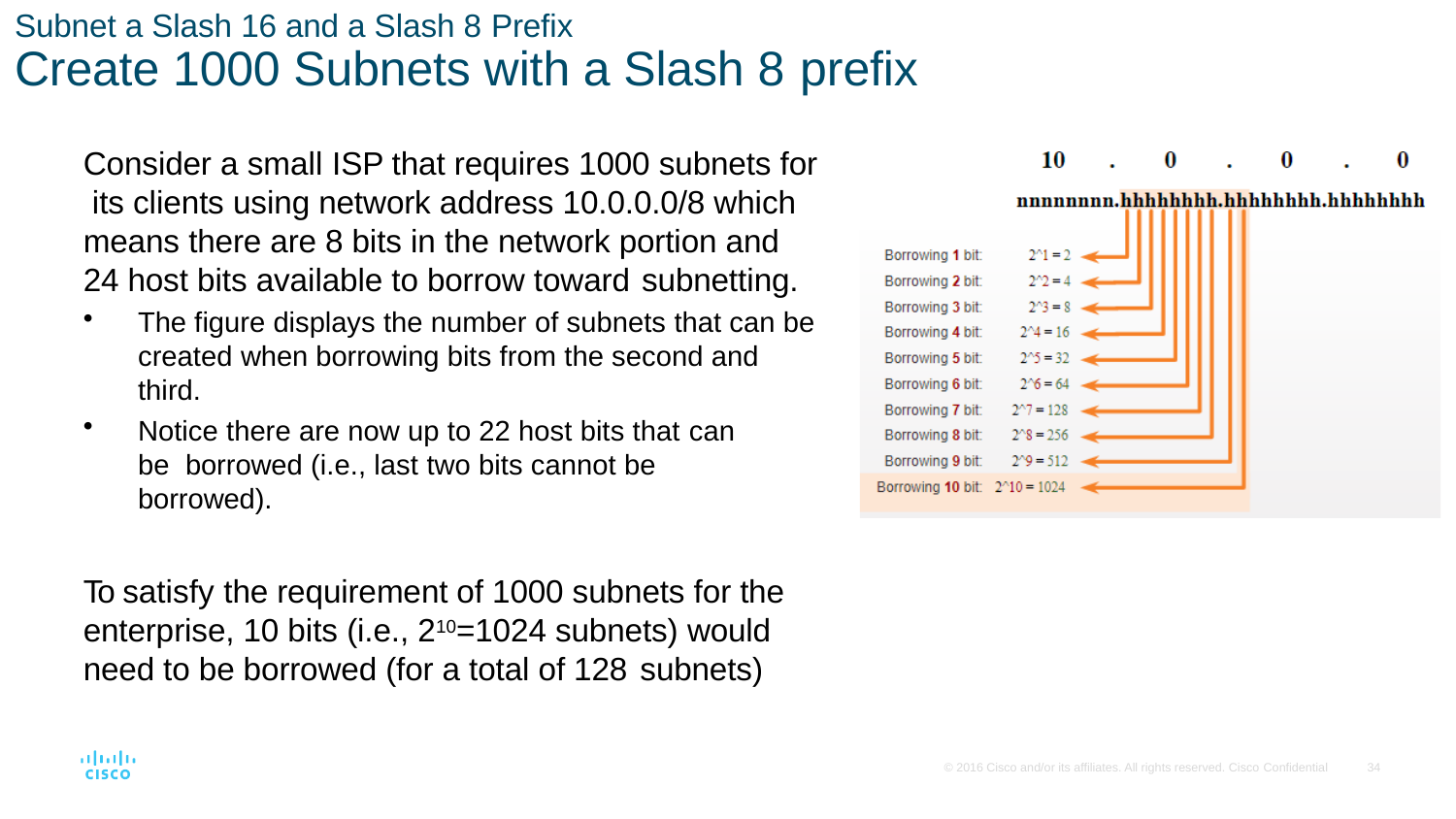

# Subnet a Slash 16 and a Slash 8 Prefix
Create 1000 Subnets with a Slash 8 prefix
Consider a small ISP that requires 1000 subnets for  its clients using network address 10.0.0.0/8 which  means there are 8 bits in the network portion and  24 host bits available to borrow toward subnetting.
The figure displays the number of subnets that can be  created when borrowing bits from the second and third.
Notice there are now up to 22 host bits that can be  borrowed (i.e., last two bits cannot be borrowed).

To satisfy the requirement of 1000 subnets for the  enterprise, 10 bits (i.e., 210=1024 subnets) would  need to be borrowed (for a total of 128 subnets)

© 2016 Cisco and/or its affiliates. All rights reserved. Cisco Confidential
34